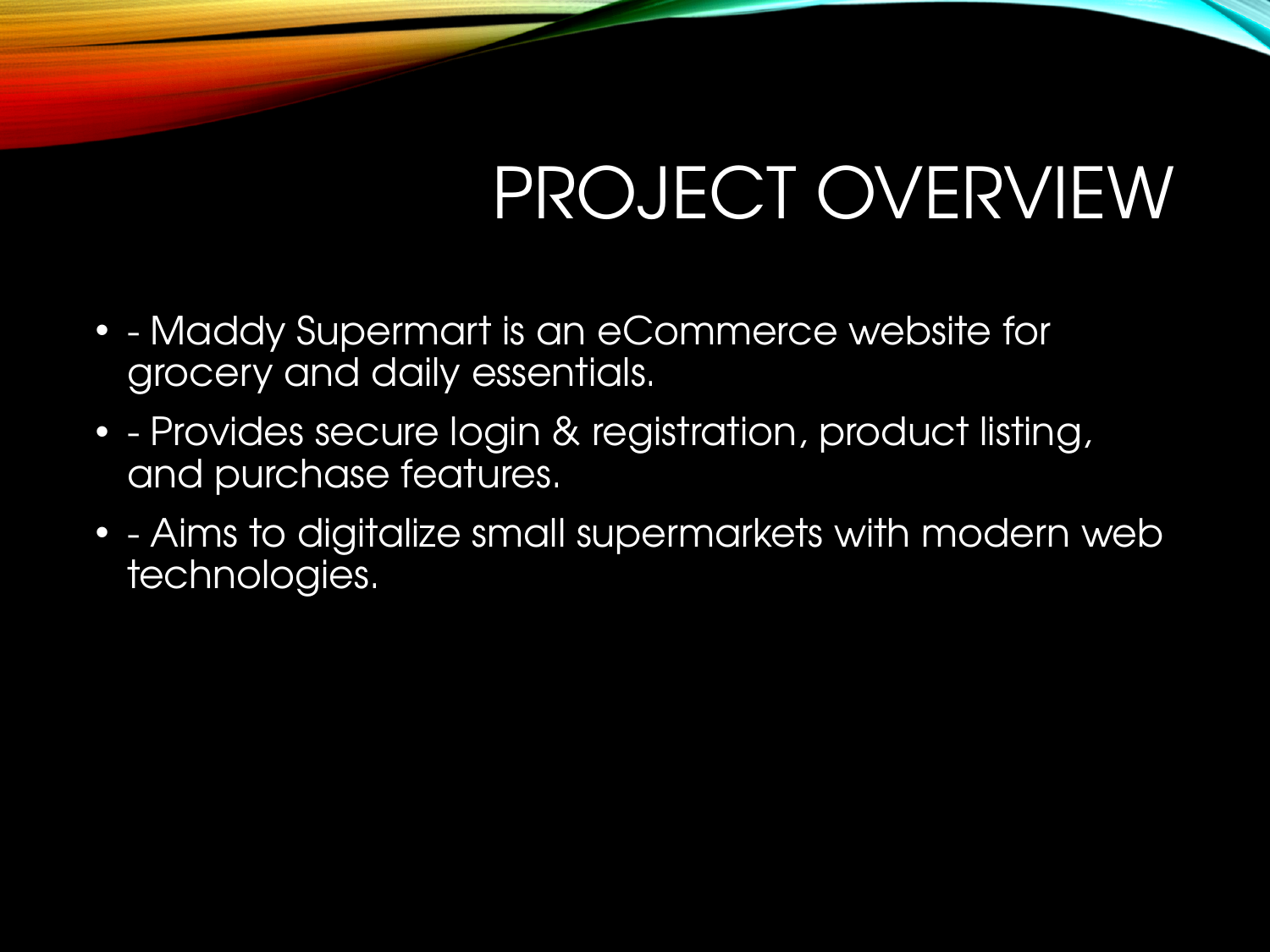

# Project Overview
- Maddy Supermart is an eCommerce website for grocery and daily essentials.
- Provides secure login & registration, product listing, and purchase features.
- Aims to digitalize small supermarkets with modern web technologies.